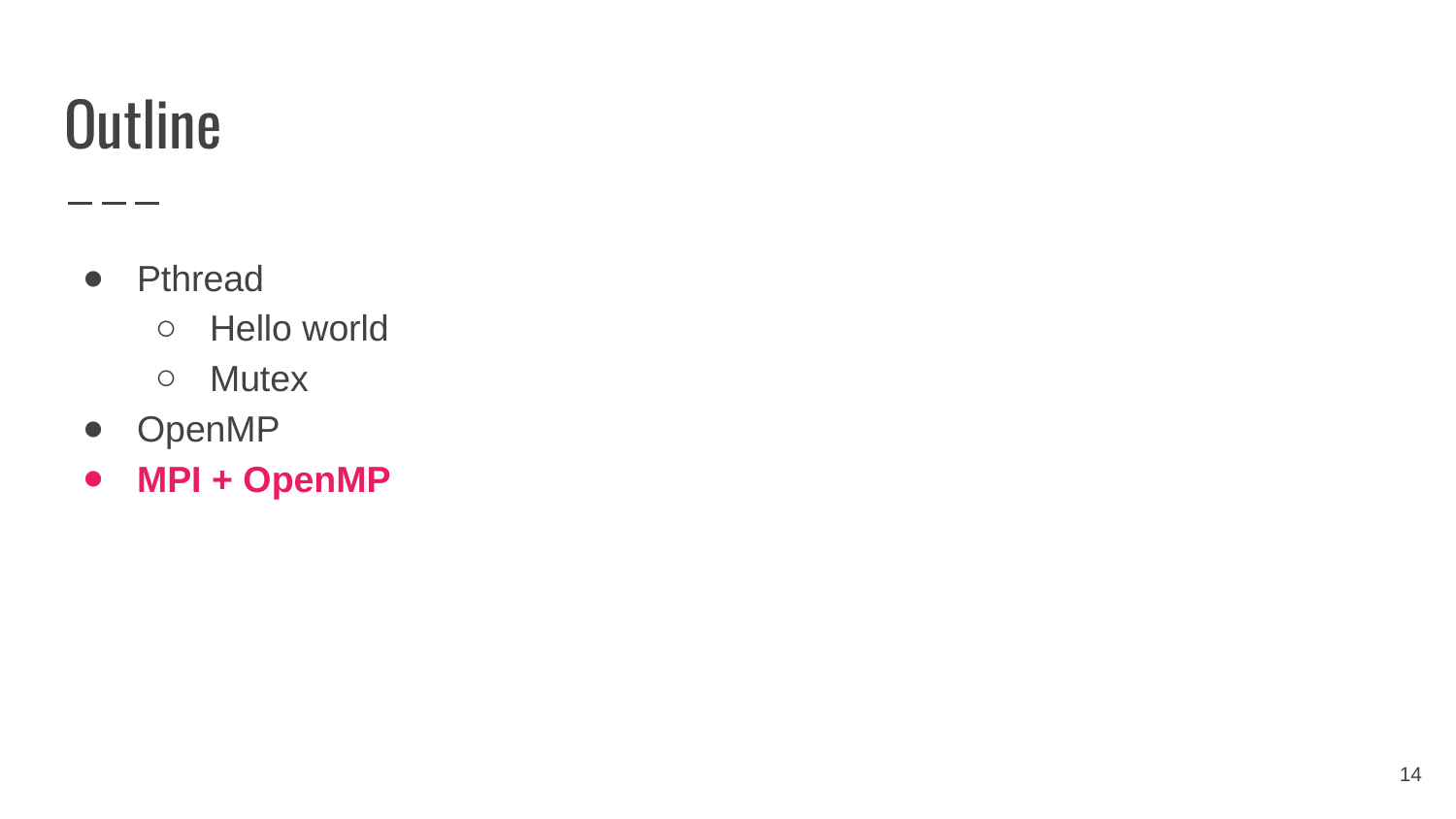

# Outline
Pthread
Hello world
Mutex
OpenMP
MPI + OpenMP

14